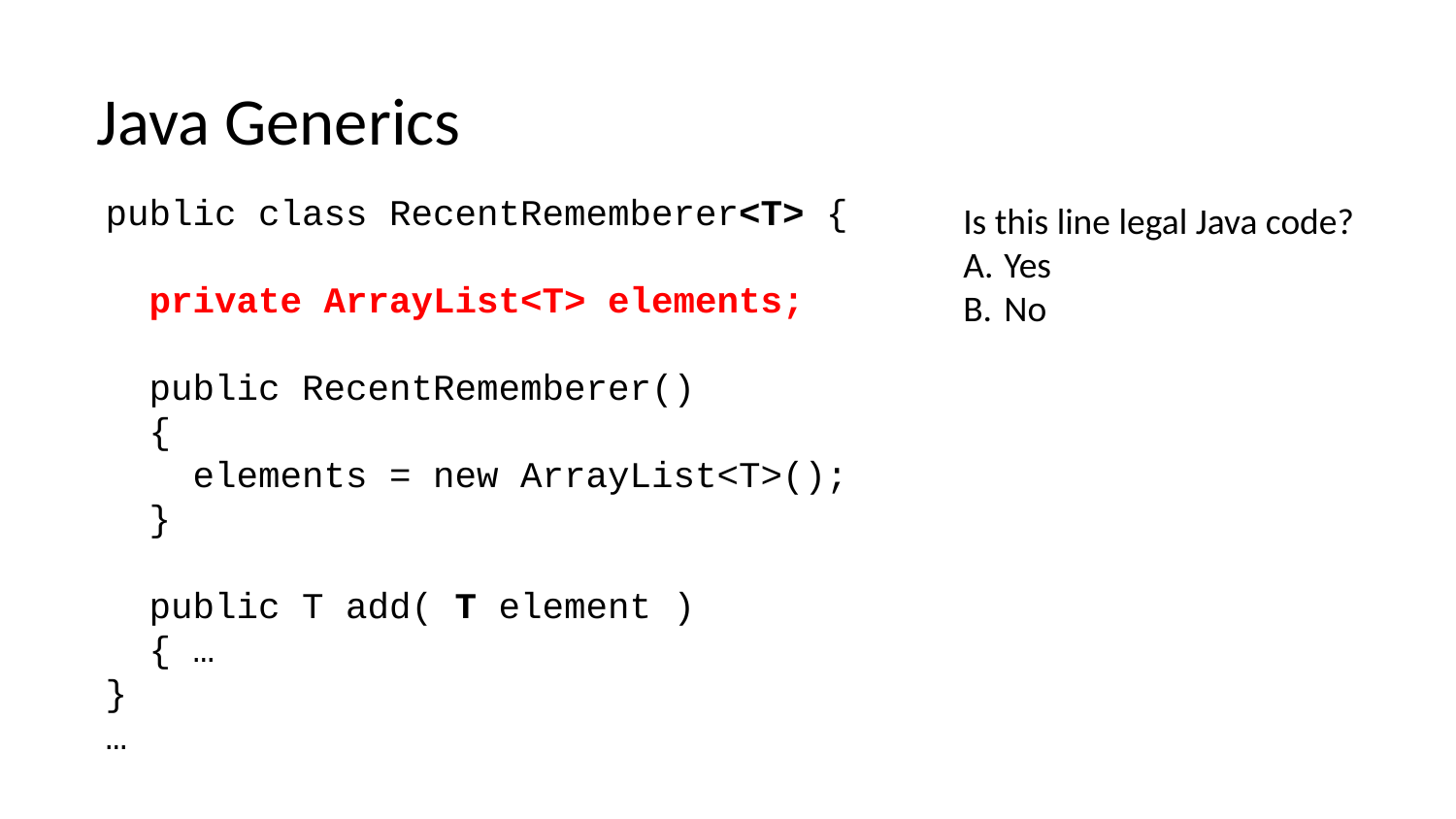

# Java Generics
public class RecentRememberer<T> {

  private ArrayList<T> elements;

  public RecentRememberer()
  {
    elements = new ArrayList<T>();
  }

  public T add( T element )
  { …
}
…
Is this line legal Java code?
Yes
No